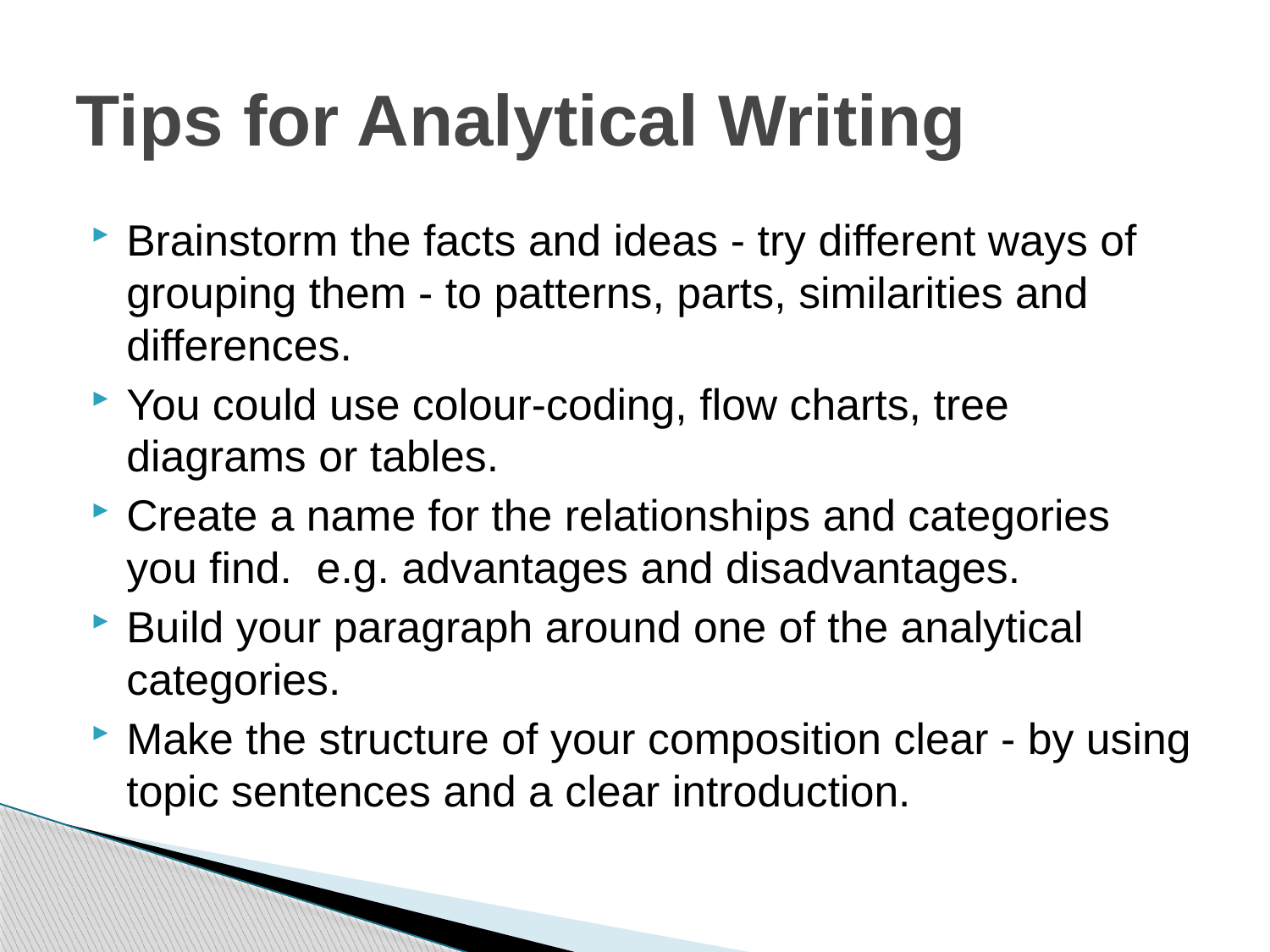

# Tips for Analytical Writing
Brainstorm the facts and ideas - try different ways of grouping them - to patterns, parts, similarities and differences.
You could use colour-coding, flow charts, tree diagrams or tables.
Create a name for the relationships and categories you find.  e.g. advantages and disadvantages.
Build your paragraph around one of the analytical categories.
Make the structure of your composition clear - by using topic sentences and a clear introduction.